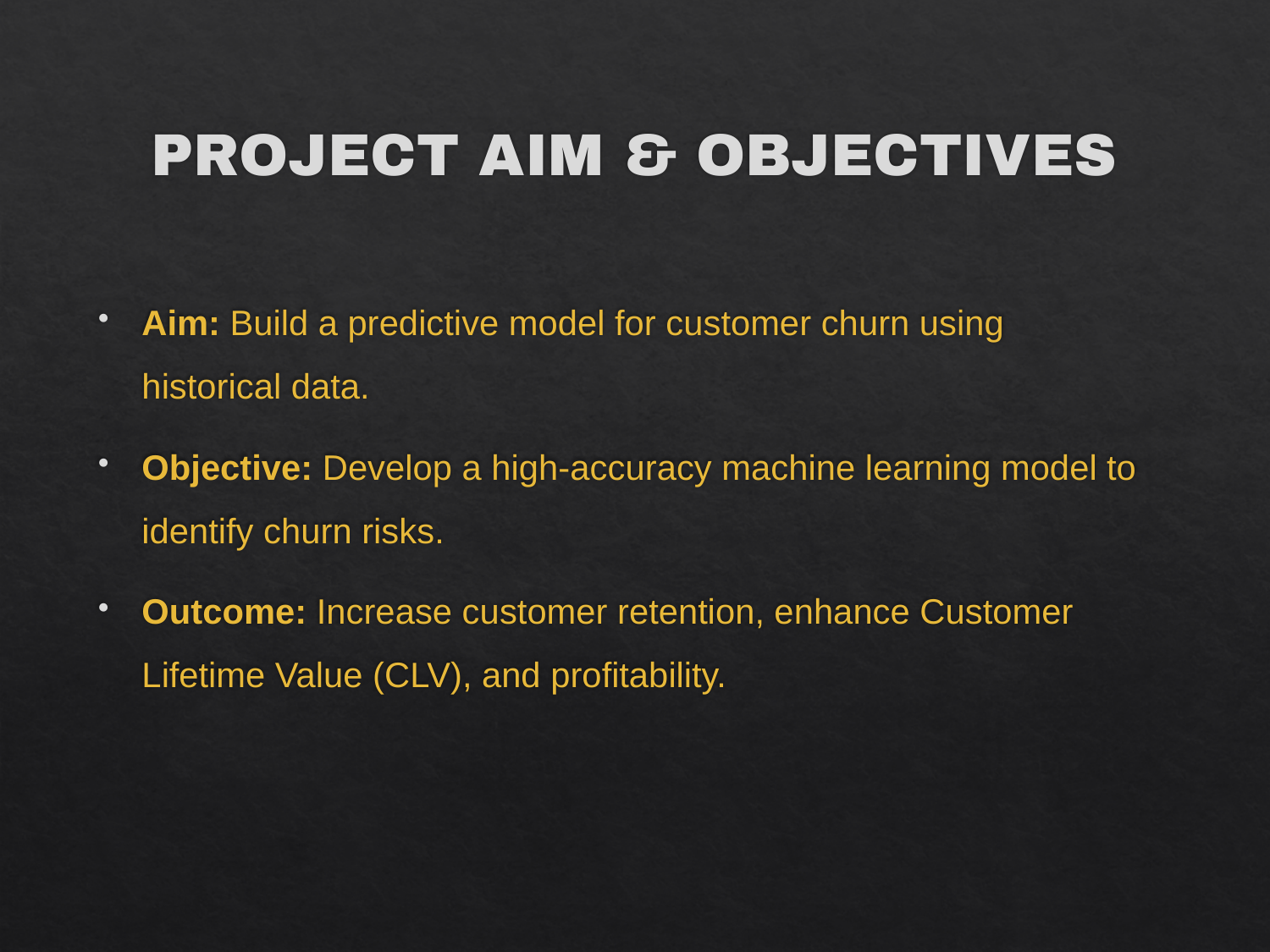

# PROJECT AIM & OBJECTIVES
Aim: Build a predictive model for customer churn using historical data.
Objective: Develop a high-accuracy machine learning model to identify churn risks.
Outcome: Increase customer retention, enhance Customer Lifetime Value (CLV), and profitability.